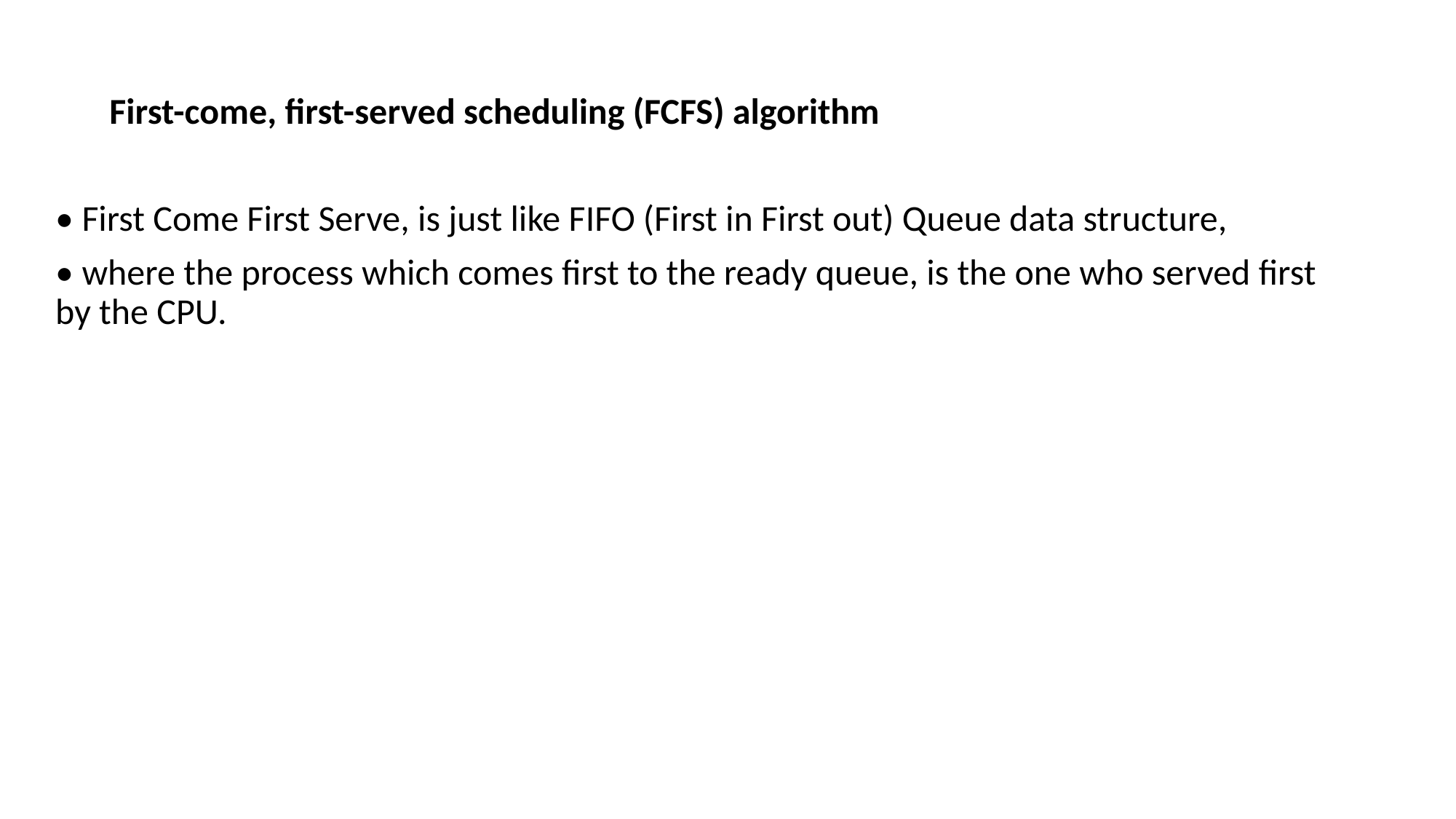

First-come, first-served scheduling (FCFS) algorithm
• First Come First Serve, is just like FIFO (First in First out) Queue data structure,
• where the process which comes first to the ready queue, is the one who served first by the CPU.